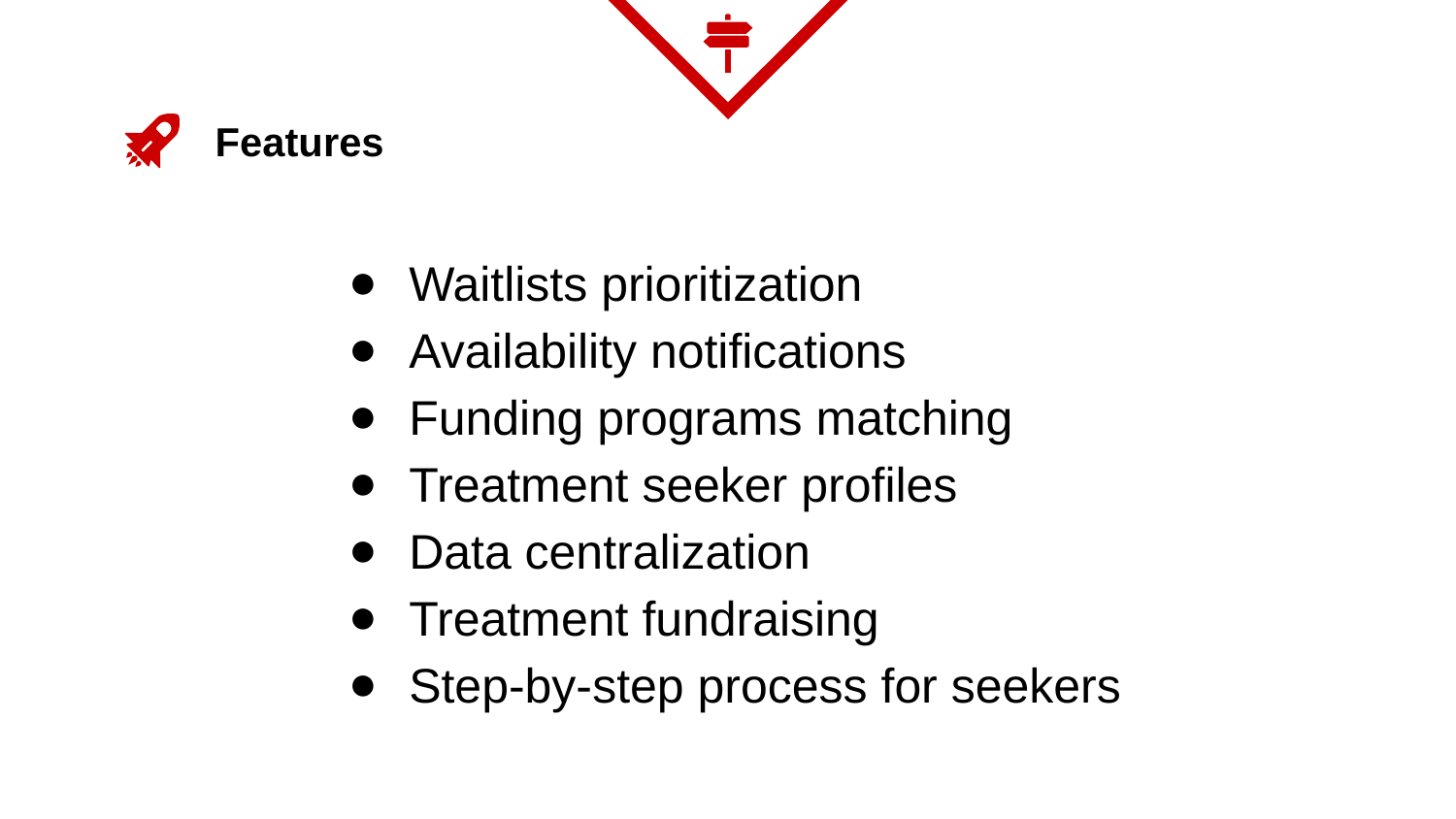

Features

Waitlists prioritization
Availability notifications
Funding programs matching
Treatment seeker profiles
Data centralization
Treatment fundraising
Step-by-step process for seekers